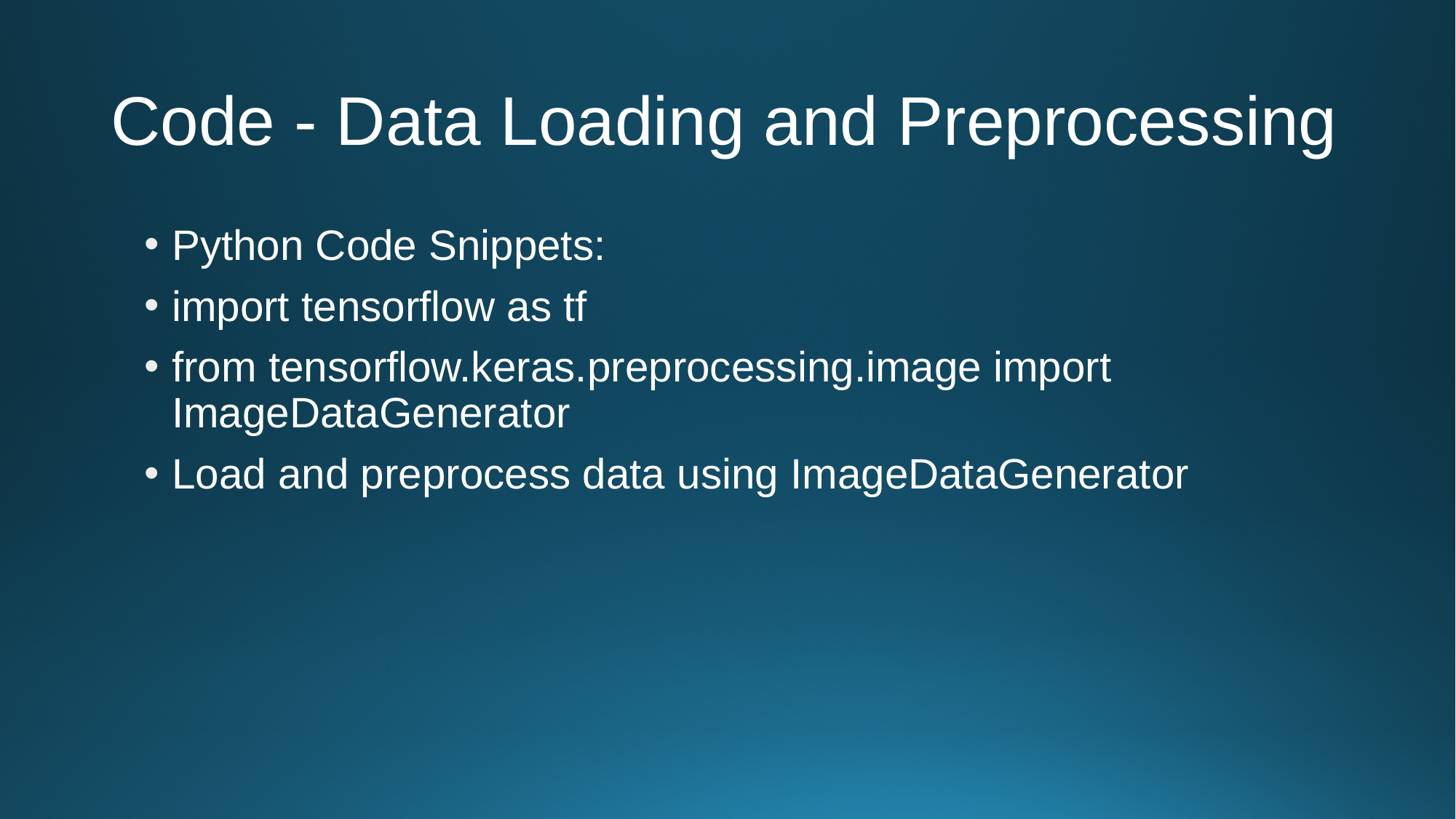

# Code - Data Loading and Preprocessing
Python Code Snippets:
import tensorflow as tf
from tensorflow.keras.preprocessing.image import ImageDataGenerator
Load and preprocess data using ImageDataGenerator